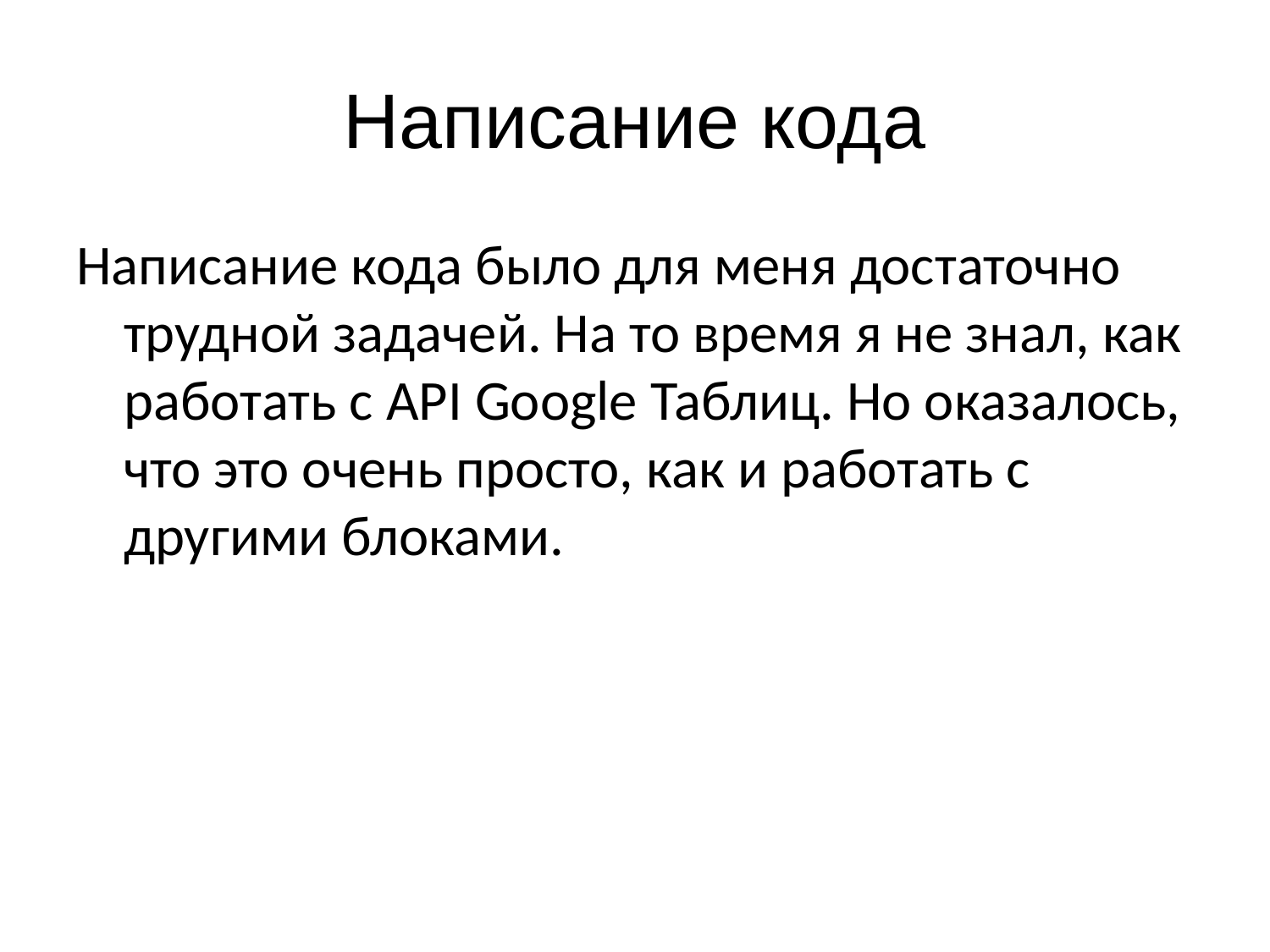

# Написание кода
Написание кода было для меня достаточно трудной задачей. На то время я не знал, как работать с API Google Таблиц. Но оказалось, что это очень просто, как и работать с другими блоками.